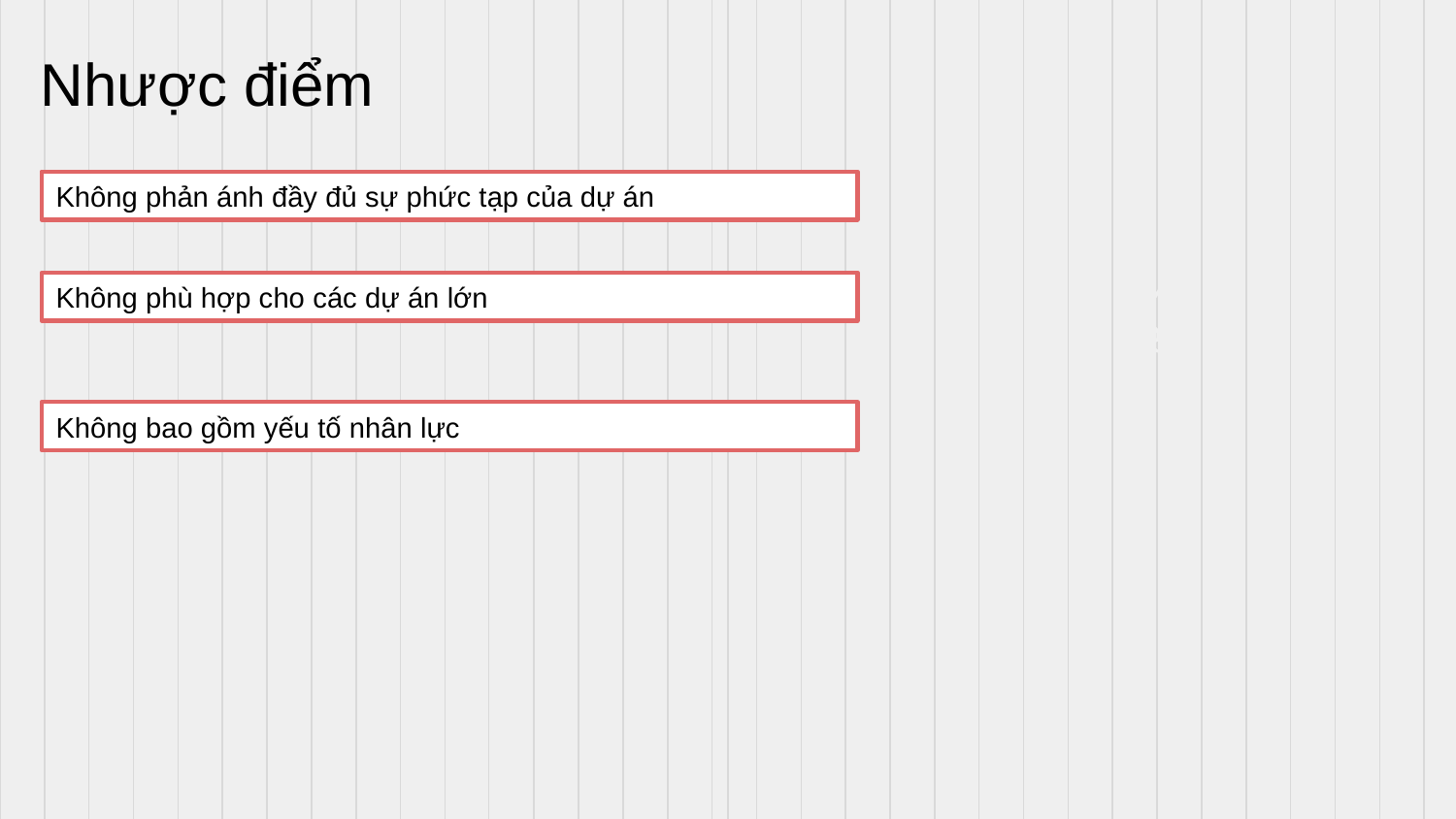

# Nhược điểm
Không phản ánh đầy đủ sự phức tạp của dự án
Không phù hợp cho các dự án lớn

Không bao gồm yếu tố nhân lực